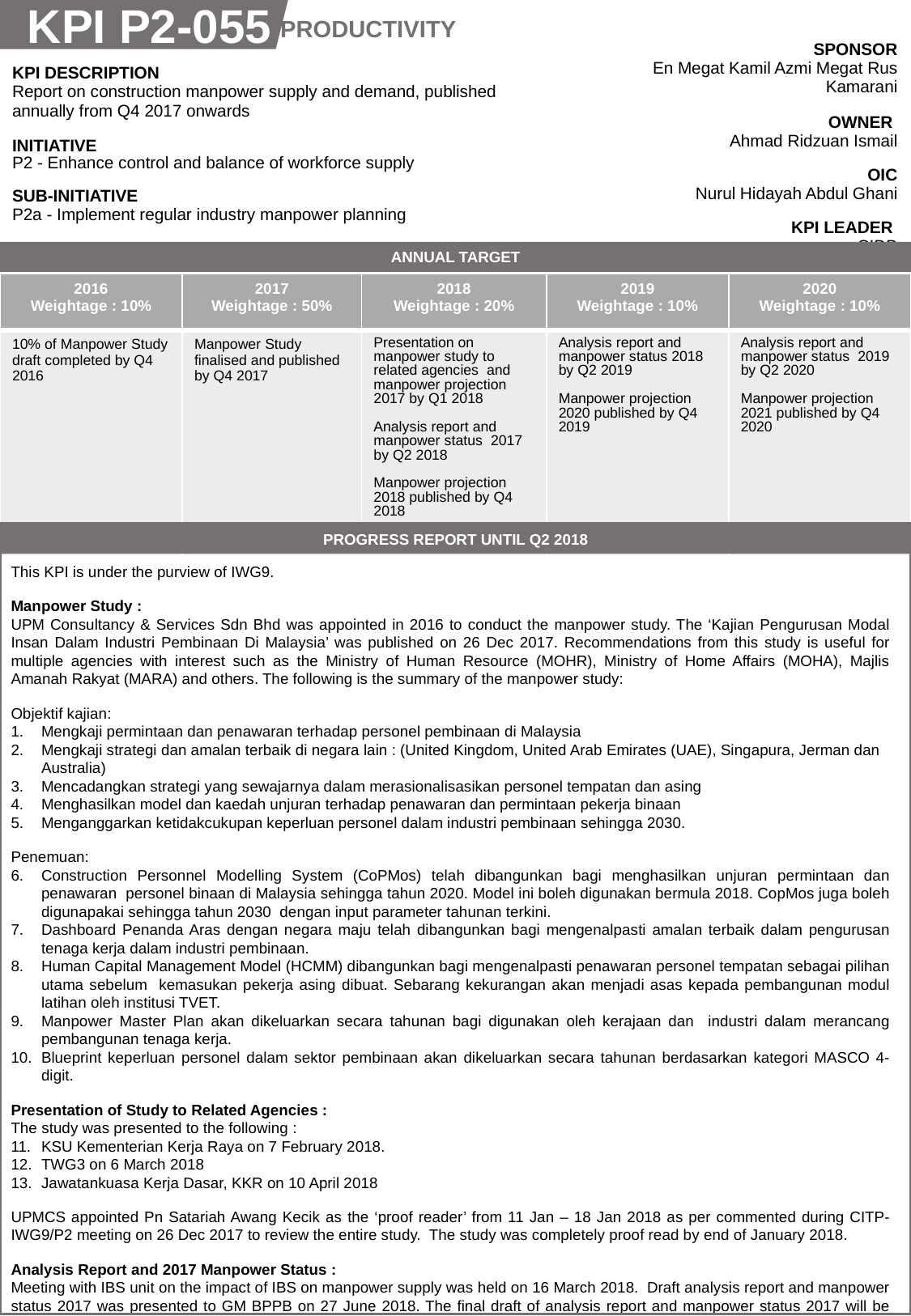

KPI P2-055
PRODUCTIVITY
| SPONSOR En Megat Kamil Azmi Megat Rus Kamarani |
| --- |
| OWNER Ahmad Ridzuan Ismail |
| OIC Nurul Hidayah Abdul Ghani |
| KPI LEADER CIDB |
| KPI DESCRIPTION Report on construction manpower supply and demand, published annually from Q4 2017 onwards |
| --- |
| INITIATIVE P2 - Enhance control and balance of workforce supply |
| SUB-INITIATIVE P2a - Implement regular industry manpower planning |
ANNUAL TARGET
| 2016 Weightage : 10% | 2017 Weightage : 50% | 2018 Weightage : 20% | 2019 Weightage : 10% | 2020 Weightage : 10% |
| --- | --- | --- | --- | --- |
| 10% of Manpower Study draft completed by Q4 2016 | Manpower Study finalised and published by Q4 2017 | Presentation on manpower study to related agencies and manpower projection 2017 by Q1 2018 Analysis report and manpower status 2017 by Q2 2018 Manpower projection 2018 published by Q4 2018 | Analysis report and manpower status 2018 by Q2 2019 Manpower projection 2020 published by Q4 2019 | Analysis report and manpower status 2019 by Q2 2020 Manpower projection 2021 published by Q4 2020 |

PROGRESS REPORT UNTIL Q2 2018
This KPI is under the purview of IWG9.

Manpower Study :
UPM Consultancy & Services Sdn Bhd was appointed in 2016 to conduct the manpower study. The ‘Kajian Pengurusan Modal Insan Dalam Industri Pembinaan Di Malaysia’ was published on 26 Dec 2017. Recommendations from this study is useful for multiple agencies with interest such as the Ministry of Human Resource (MOHR), Ministry of Home Affairs (MOHA), Majlis Amanah Rakyat (MARA) and others. The following is the summary of the manpower study:

Objektif kajian:
Mengkaji permintaan dan penawaran terhadap personel pembinaan di Malaysia
Mengkaji strategi dan amalan terbaik di negara lain : (United Kingdom, United Arab Emirates (UAE), Singapura, Jerman dan Australia)
Mencadangkan strategi yang sewajarnya dalam merasionalisasikan personel tempatan dan asing
Menghasilkan model dan kaedah unjuran terhadap penawaran dan permintaan pekerja binaan
Menganggarkan ketidakcukupan keperluan personel dalam industri pembinaan sehingga 2030.

Penemuan:
Construction Personnel Modelling System (CoPMos) telah dibangunkan bagi menghasilkan unjuran permintaan dan penawaran  personel binaan di Malaysia sehingga tahun 2020. Model ini boleh digunakan bermula 2018. CopMos juga boleh digunapakai sehingga tahun 2030  dengan input parameter tahunan terkini.
Dashboard Penanda Aras dengan negara maju telah dibangunkan bagi mengenalpasti amalan terbaik dalam pengurusan tenaga kerja dalam industri pembinaan.
Human Capital Management Model (HCMM) dibangunkan bagi mengenalpasti penawaran personel tempatan sebagai pilihan utama sebelum  kemasukan pekerja asing dibuat. Sebarang kekurangan akan menjadi asas kepada pembangunan modul latihan oleh institusi TVET.
Manpower Master Plan akan dikeluarkan secara tahunan bagi digunakan oleh kerajaan dan  industri dalam merancang pembangunan tenaga kerja.
Blueprint keperluan personel dalam sektor pembinaan akan dikeluarkan secara tahunan berdasarkan kategori MASCO 4-digit.

Presentation of Study to Related Agencies :
The study was presented to the following :
KSU Kementerian Kerja Raya on 7 February 2018.
TWG3 on 6 March 2018
Jawatankuasa Kerja Dasar, KKR on 10 April 2018

UPMCS appointed Pn Satariah Awang Kecik as the ‘proof reader’ from 11 Jan – 18 Jan 2018 as per commented during CITP-IWG9/P2 meeting on 26 Dec 2017 to review the entire study.  The study was completely proof read by end of January 2018.

Analysis Report and 2017 Manpower Status :
Meeting with IBS unit on the impact of IBS on manpower supply was held on 16 March 2018.  Draft analysis report and manpower status 2017 was presented to GM BPPB on 27 June 2018. The final draft of analysis report and manpower status 2017 will be submitted on 2 July 2018.